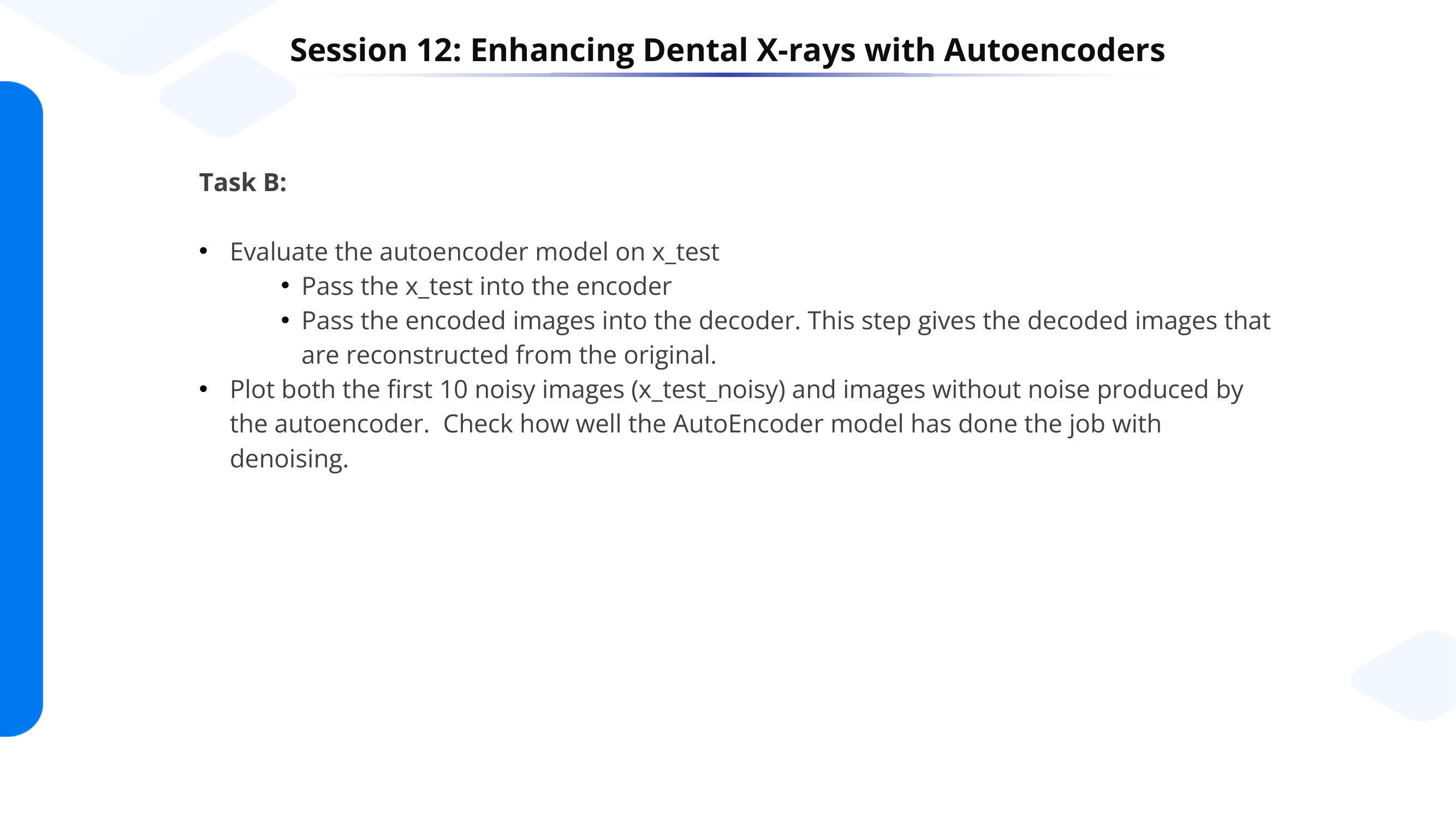

# Session 12: Enhancing Dental X-rays with Autoencoders

Task B:

Evaluate the autoencoder model on x_test
Pass the x_test into the encoder
Pass the encoded images into the decoder. This step gives the decoded images that are reconstructed from the original.
Plot both the first 10 noisy images (x_test_noisy) and images without noise produced by the autoencoder.  Check how well the AutoEncoder model has done the job with denoising.